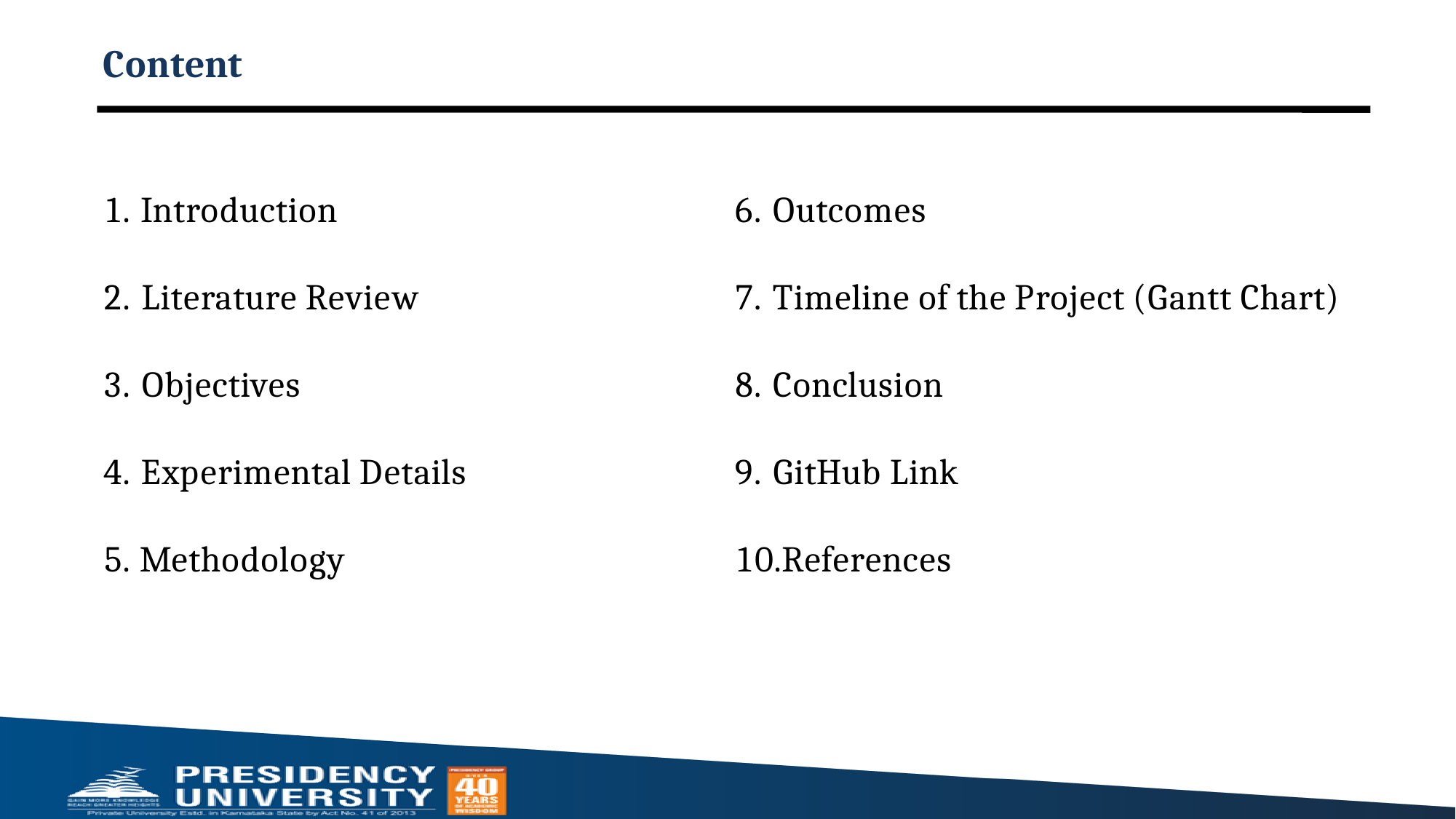

# Content
Introduction
Literature Review
Objectives
Experimental Details
Methodology
Outcomes
Timeline of the Project (Gantt Chart)
Conclusion
GitHub Link
References